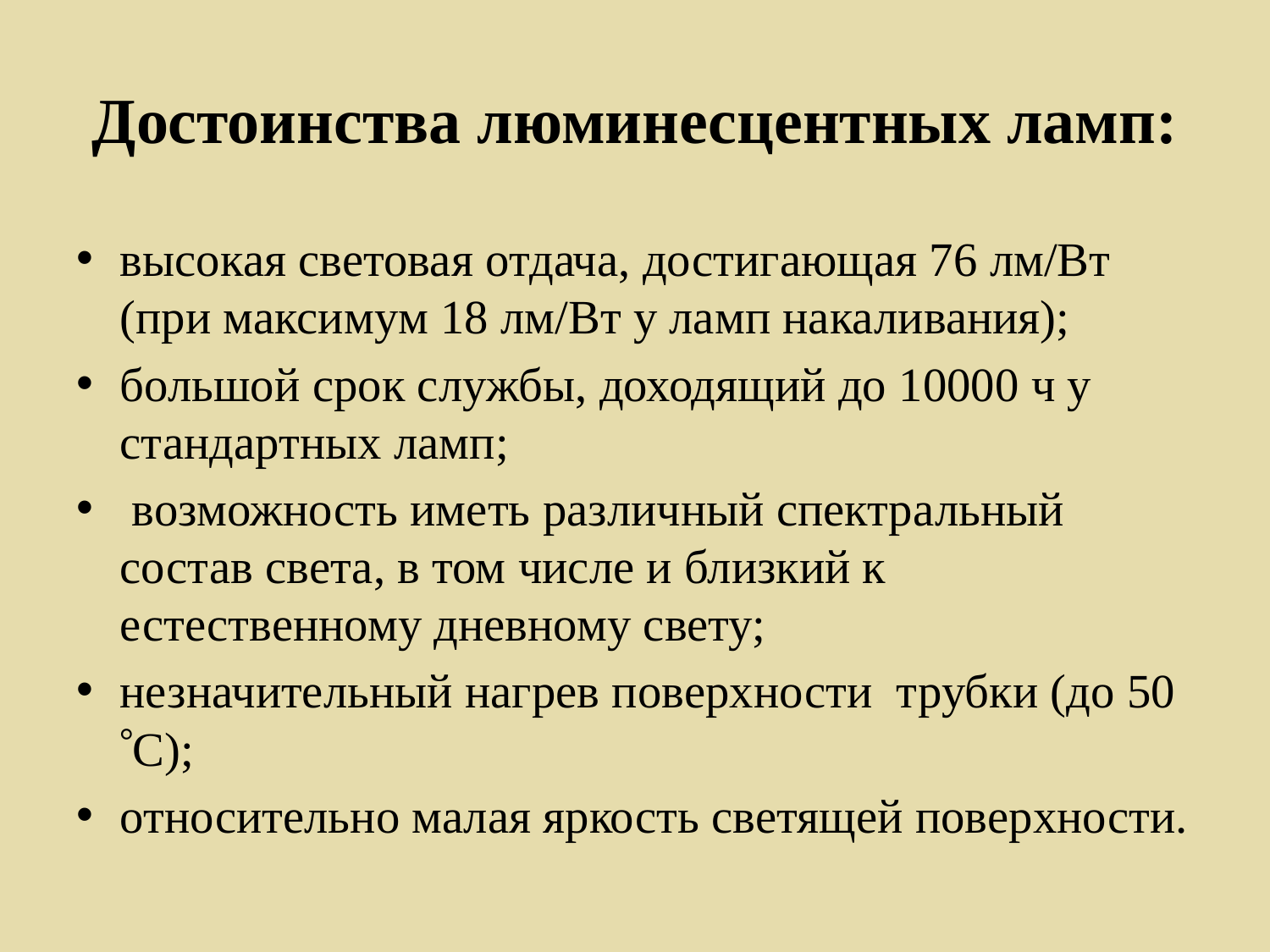

# Достоинства люминесцентных ламп:
высокая световая отдача, достигающая 76 лм/Вт (при максимум 18 лм/Вт у ламп накаливания);
большой срок службы, доходящий до 10000 ч у стандартных ламп;
 возможность иметь различный спектральный состав света, в том числе и близкий к естественному дневному свету;
незначительный нагрев поверхности  трубки (до 50 °С);
относительно малая яркость светящей поверхности.